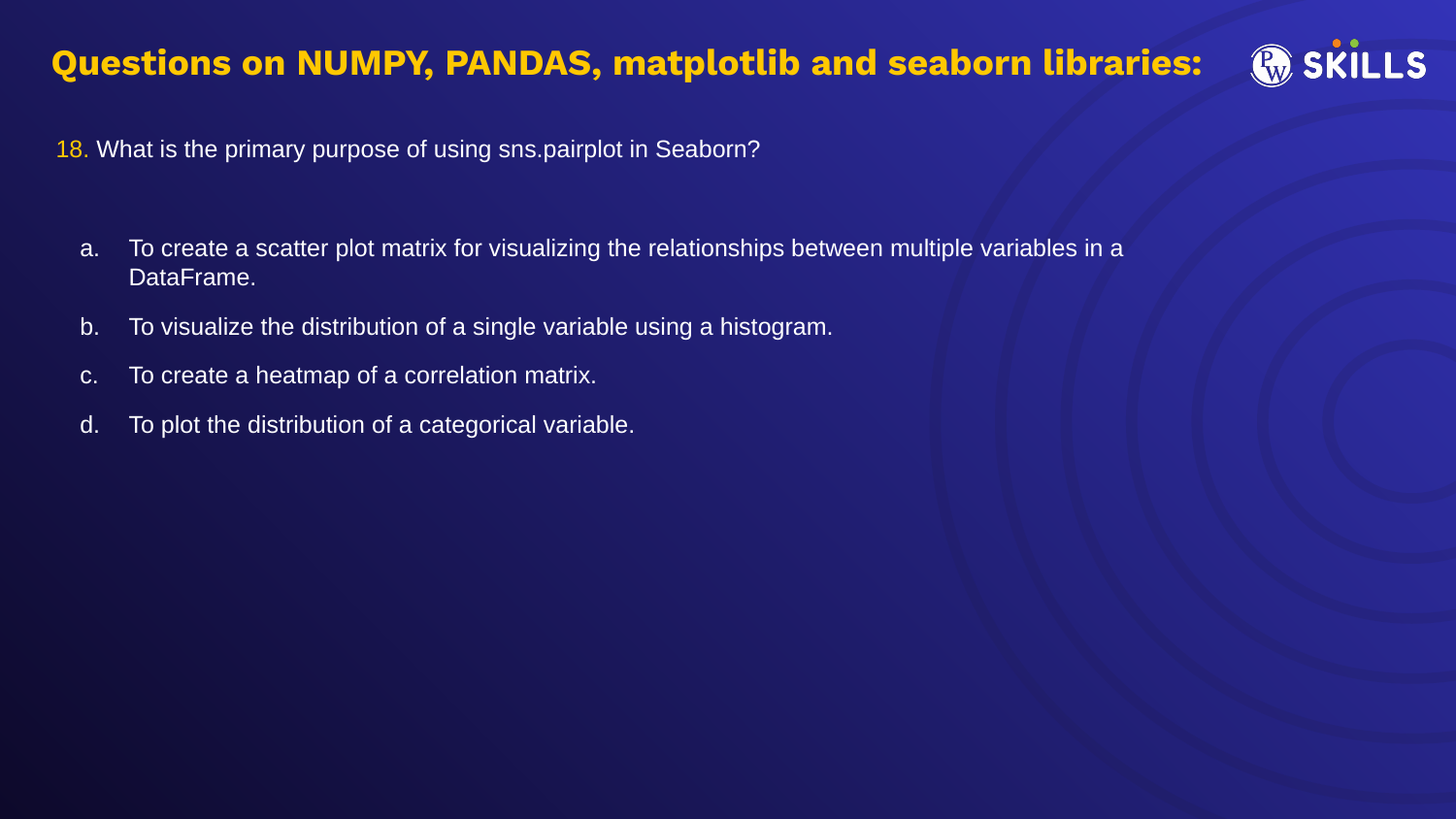

Questions on NUMPY, PANDAS, matplotlib and seaborn libraries:
18. What is the primary purpose of using sns.pairplot in Seaborn?

To create a scatter plot matrix for visualizing the relationships between multiple variables in a DataFrame.
To visualize the distribution of a single variable using a histogram.
To create a heatmap of a correlation matrix.
To plot the distribution of a categorical variable.